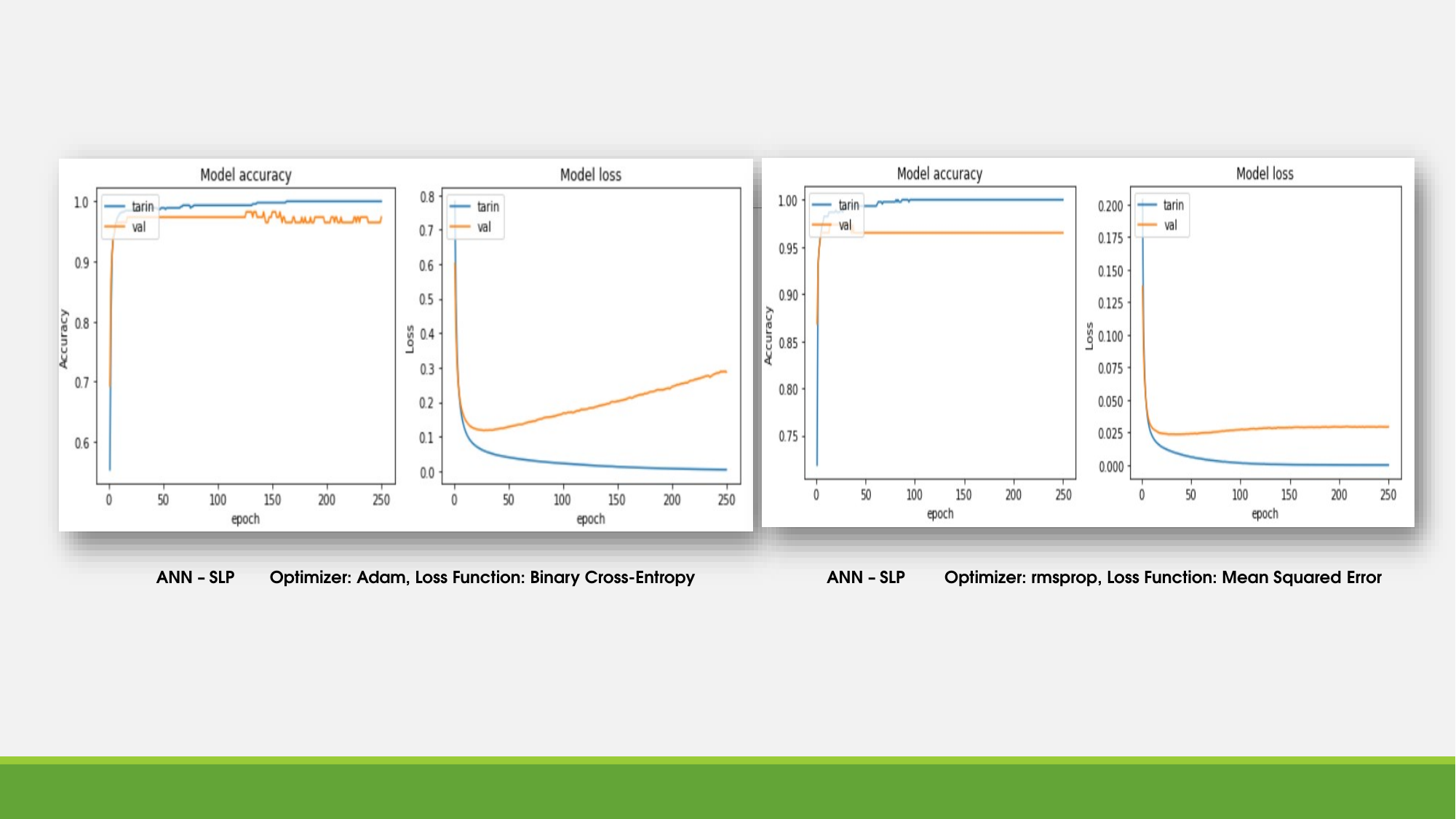

ANN – SLP	  Optimizer: rmsprop, Loss Function: Mean Squared Error
ANN – SLP	 Optimizer: Adam, Loss Function: Binary Cross-Entropy